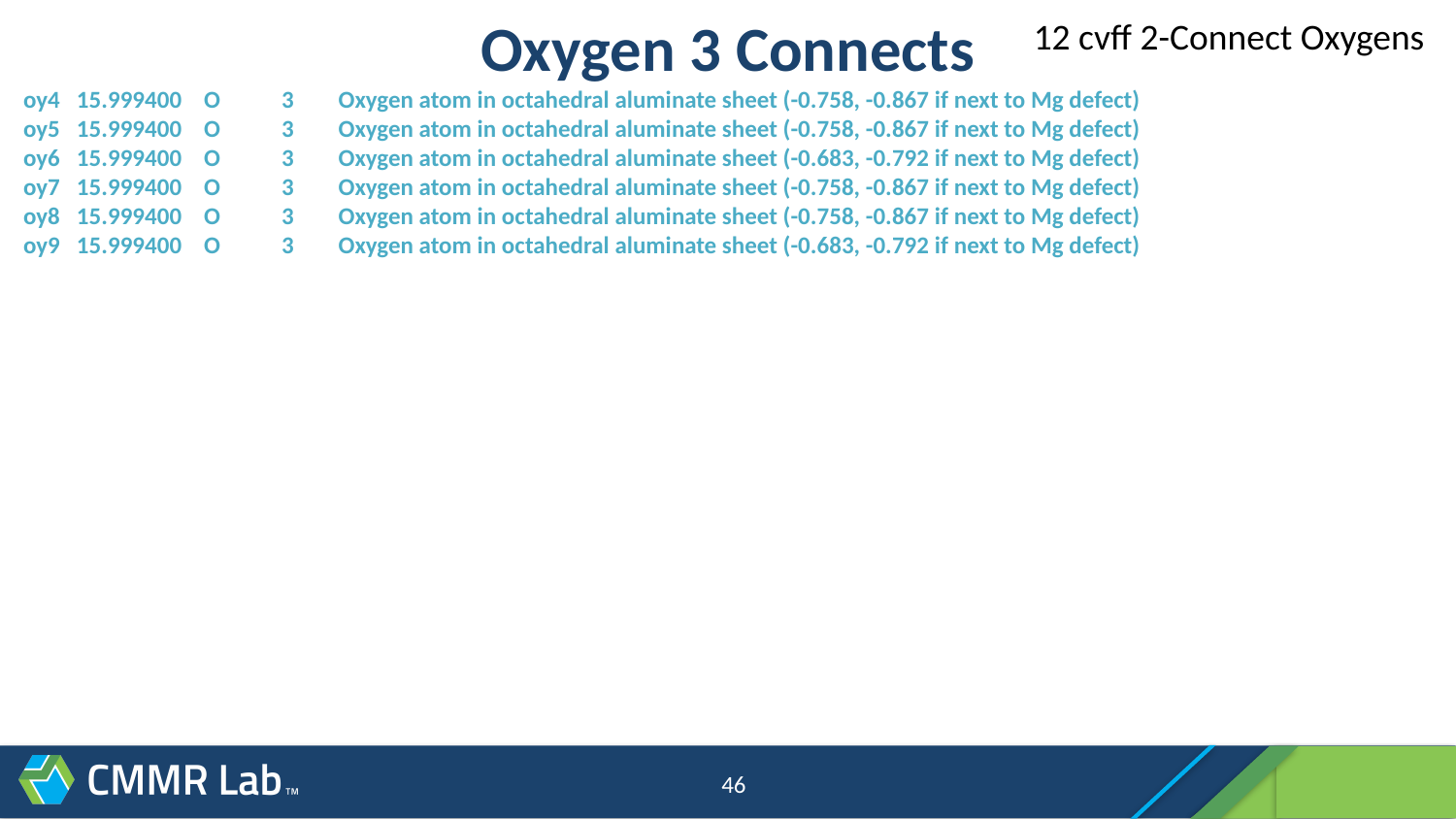

# Oxygen 3 Connects
12 cvff 2-Connect Oxygens
oy4   15.999400    O           3        Oxygen atom in octahedral aluminate sheet (-0.758, -0.867 if next to Mg defect)
oy5   15.999400    O           3        Oxygen atom in octahedral aluminate sheet (-0.758, -0.867 if next to Mg defect)
oy6   15.999400    O           3        Oxygen atom in octahedral aluminate sheet (-0.683, -0.792 if next to Mg defect)
oy7   15.999400    O           3        Oxygen atom in octahedral aluminate sheet (-0.758, -0.867 if next to Mg defect)
oy8   15.999400    O           3        Oxygen atom in octahedral aluminate sheet (-0.758, -0.867 if next to Mg defect)
oy9   15.999400    O           3        Oxygen atom in octahedral aluminate sheet (-0.683, -0.792 if next to Mg defect)
46